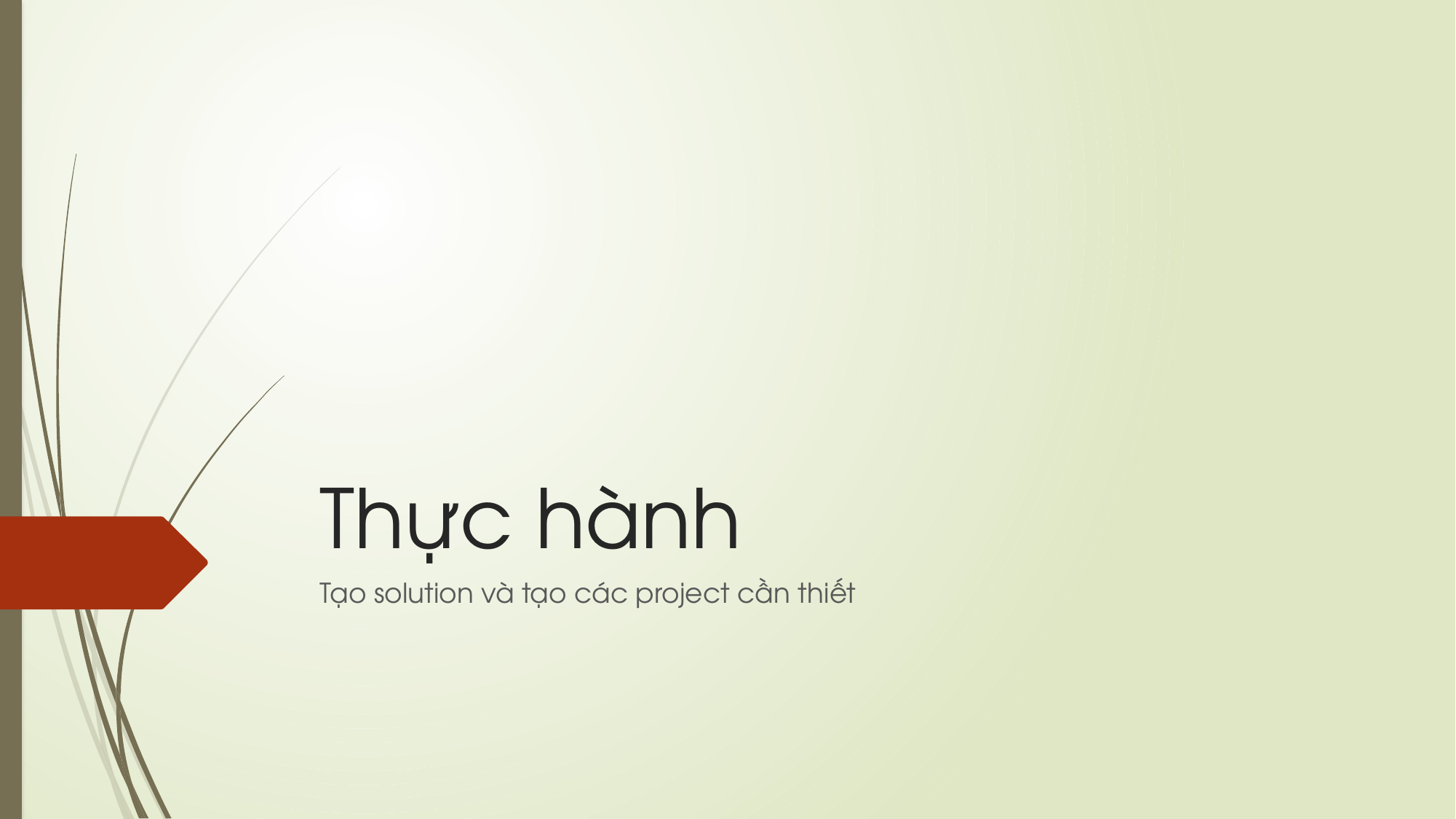

# Thực hành
Tạo solution và tạo các project cần thiết